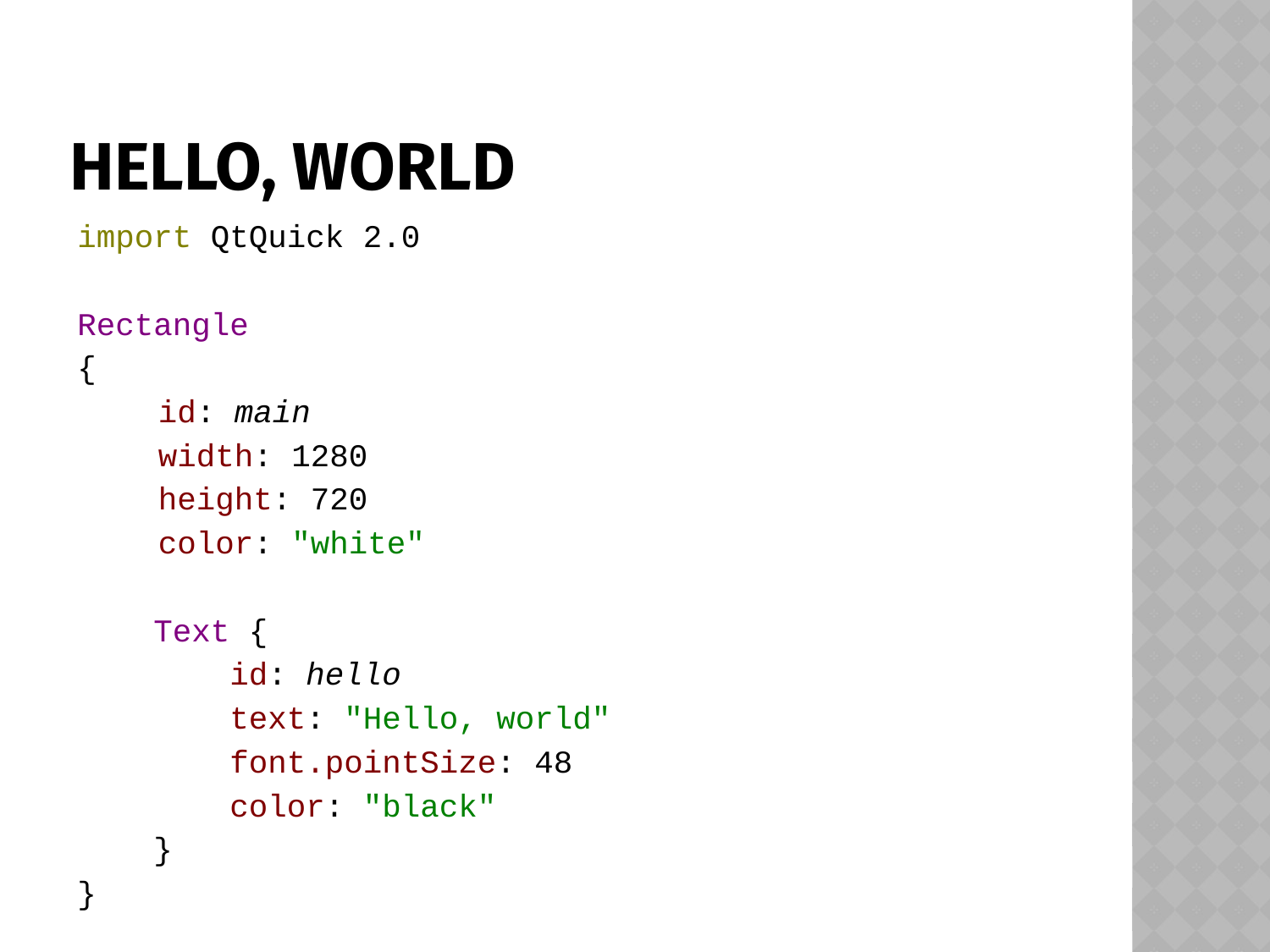

# Hello, world
import QtQuick 2.0

Rectangle
{
	id: main
	width: 1280
	height: 720
	color: "white"

    Text {
        id: hello
        text: "Hello, world"
        font.pointSize: 48
        color: "black"
    }
}